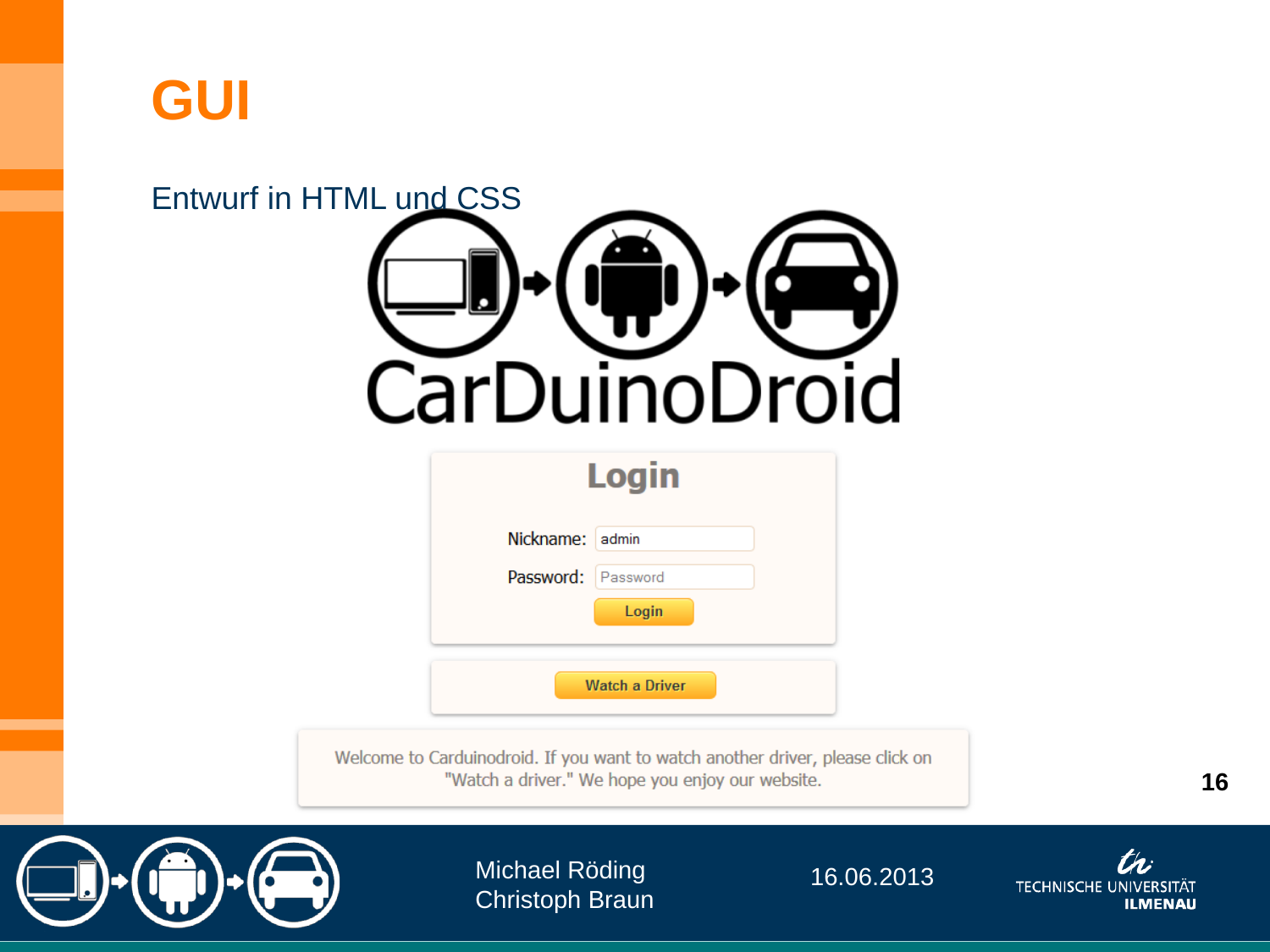

GUI
Entwurf in HTML und CSS

16

Michael Röding
Christoph Braun
16.06.2013